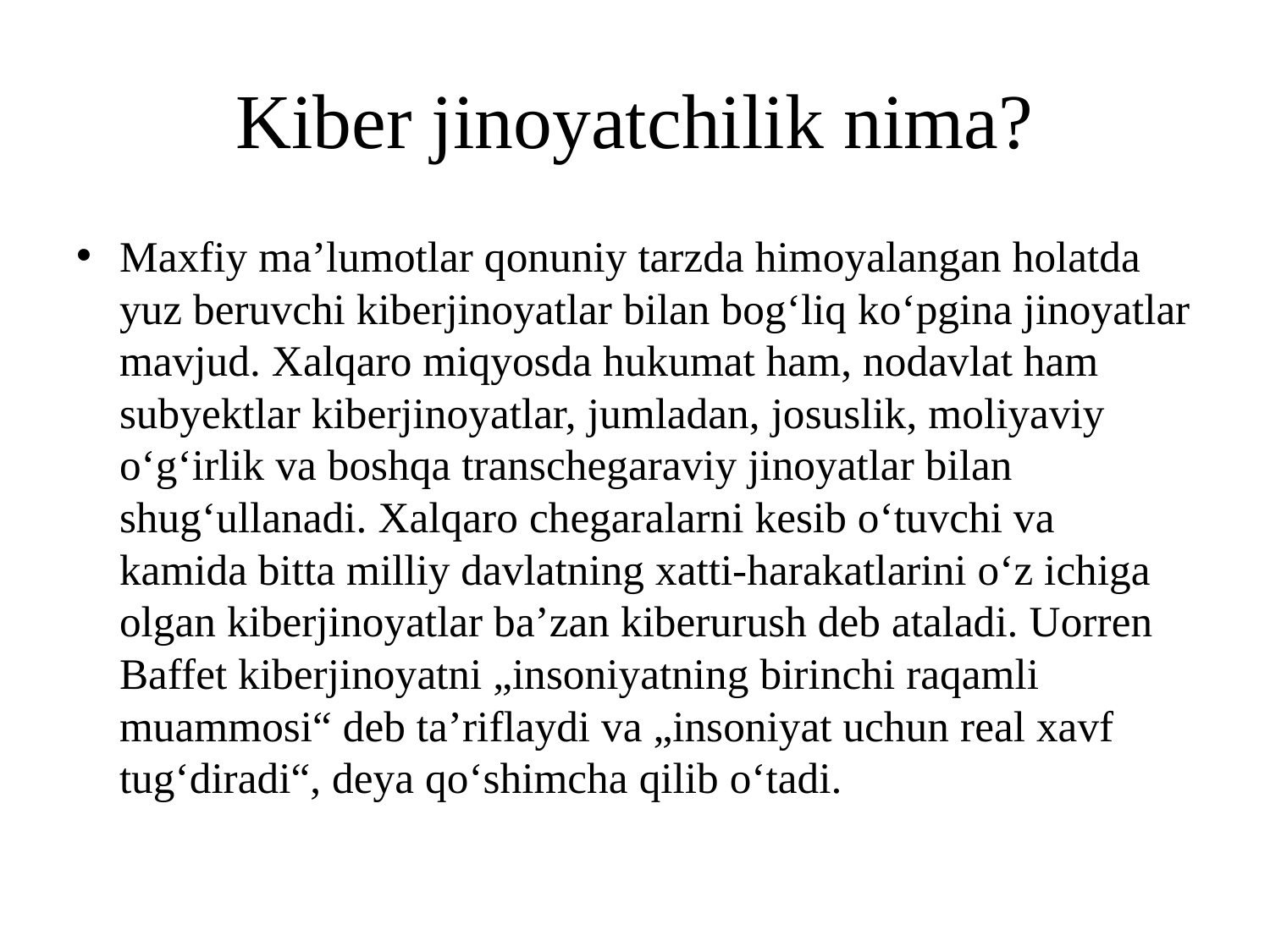

# Kiber jinoyatchilik nima?
Maxfiy maʼlumotlar qonuniy tarzda himoyalangan holatda yuz beruvchi kiberjinoyatlar bilan bogʻliq koʻpgina jinoyatlar mavjud. Xalqaro miqyosda hukumat ham, nodavlat ham subyektlar kiberjinoyatlar, jumladan, josuslik, moliyaviy oʻgʻirlik va boshqa transchegaraviy jinoyatlar bilan shugʻullanadi. Xalqaro chegaralarni kesib oʻtuvchi va kamida bitta milliy davlatning xatti-harakatlarini oʻz ichiga olgan kiberjinoyatlar baʼzan kiberurush deb ataladi. Uorren Baffet kiberjinoyatni „insoniyatning birinchi raqamli muammosi“ deb taʼriflaydi va „insoniyat uchun real xavf tugʻdiradi“, deya qoʻshimcha qilib oʻtadi.